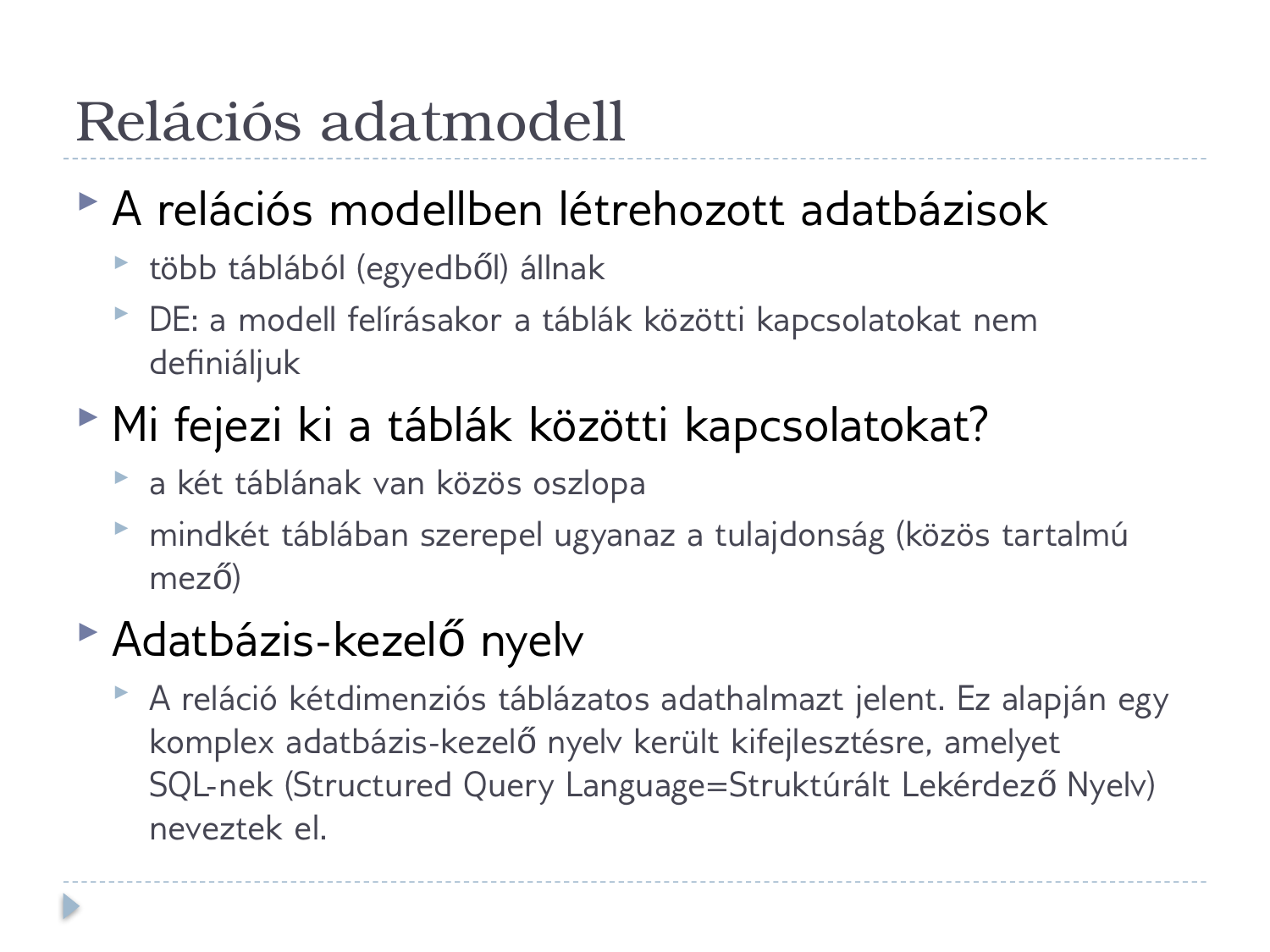

# Relációs adatmodell
A relációs modellben létrehozott adatbázisok
több táblából (egyedből) állnak
DE: a modell felírásakor a táblák közötti kapcsolatokat nem definiáljuk
Mi fejezi ki a táblák közötti kapcsolatokat?
a két táblának van közös oszlopa
mindkét táblában szerepel ugyanaz a tulajdonság (közös tartalmú mező)
Adatbázis-kezelő nyelv
A reláció kétdimenziós táblázatos adathalmazt jelent. Ez alapján egy komplex adatbázis-kezelő nyelv került kifejlesztésre, amelyet
SQL-nek (Structured Query Language=Struktúrált Lekérdező Nyelv) neveztek el.